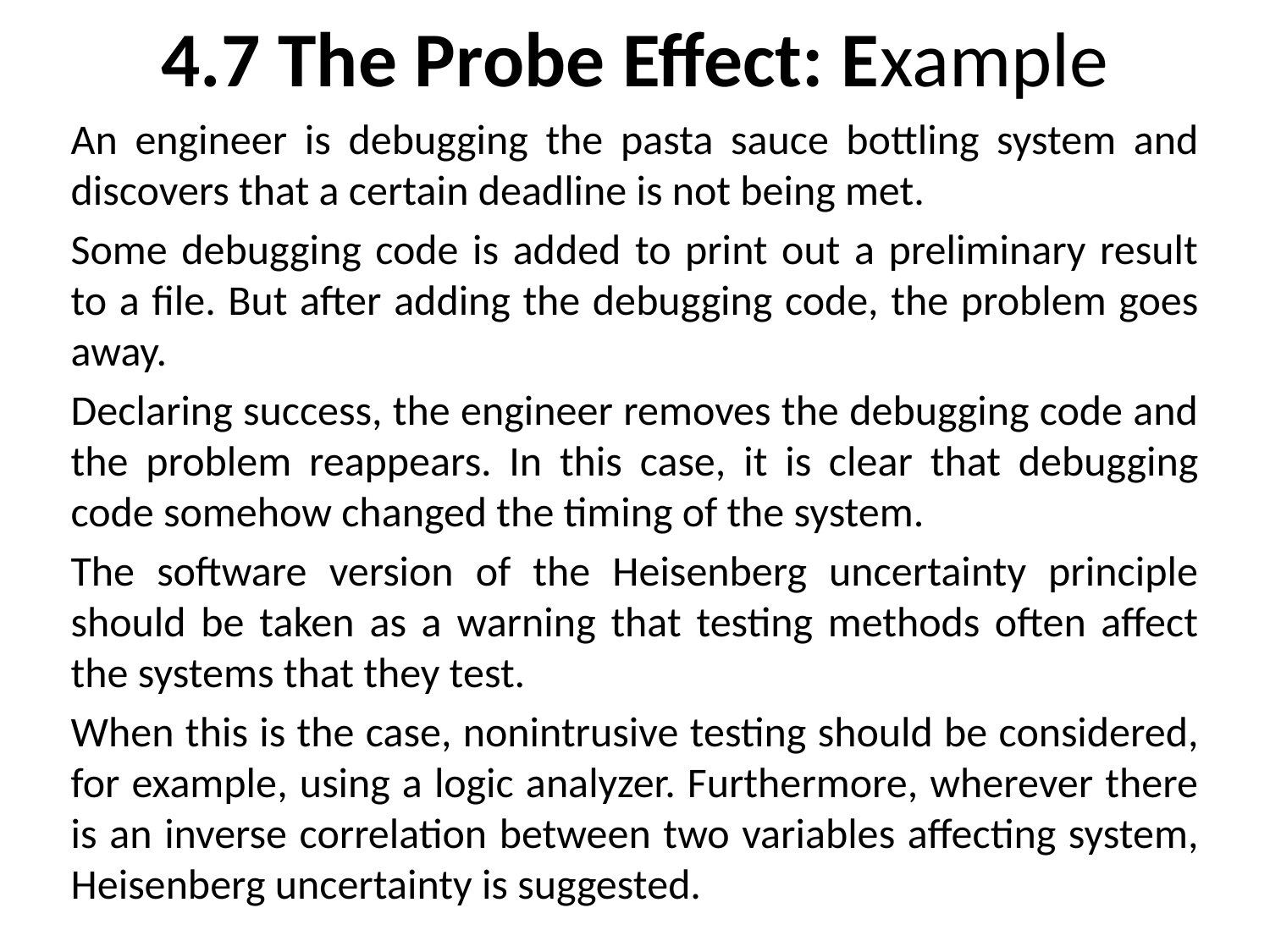

# 4.7 The Probe Effect: Example
An engineer is debugging the pasta sauce bottling system and discovers that a certain deadline is not being met.
Some debugging code is added to print out a preliminary result to a file. But after adding the debugging code, the problem goes away.
Declaring success, the engineer removes the debugging code and the problem reappears. In this case, it is clear that debugging code somehow changed the timing of the system.
The software version of the Heisenberg uncertainty principle should be taken as a warning that testing methods often affect the systems that they test.
When this is the case, nonintrusive testing should be considered, for example, using a logic analyzer. Furthermore, wherever there is an inverse correlation between two variables affecting system, Heisenberg uncertainty is suggested.